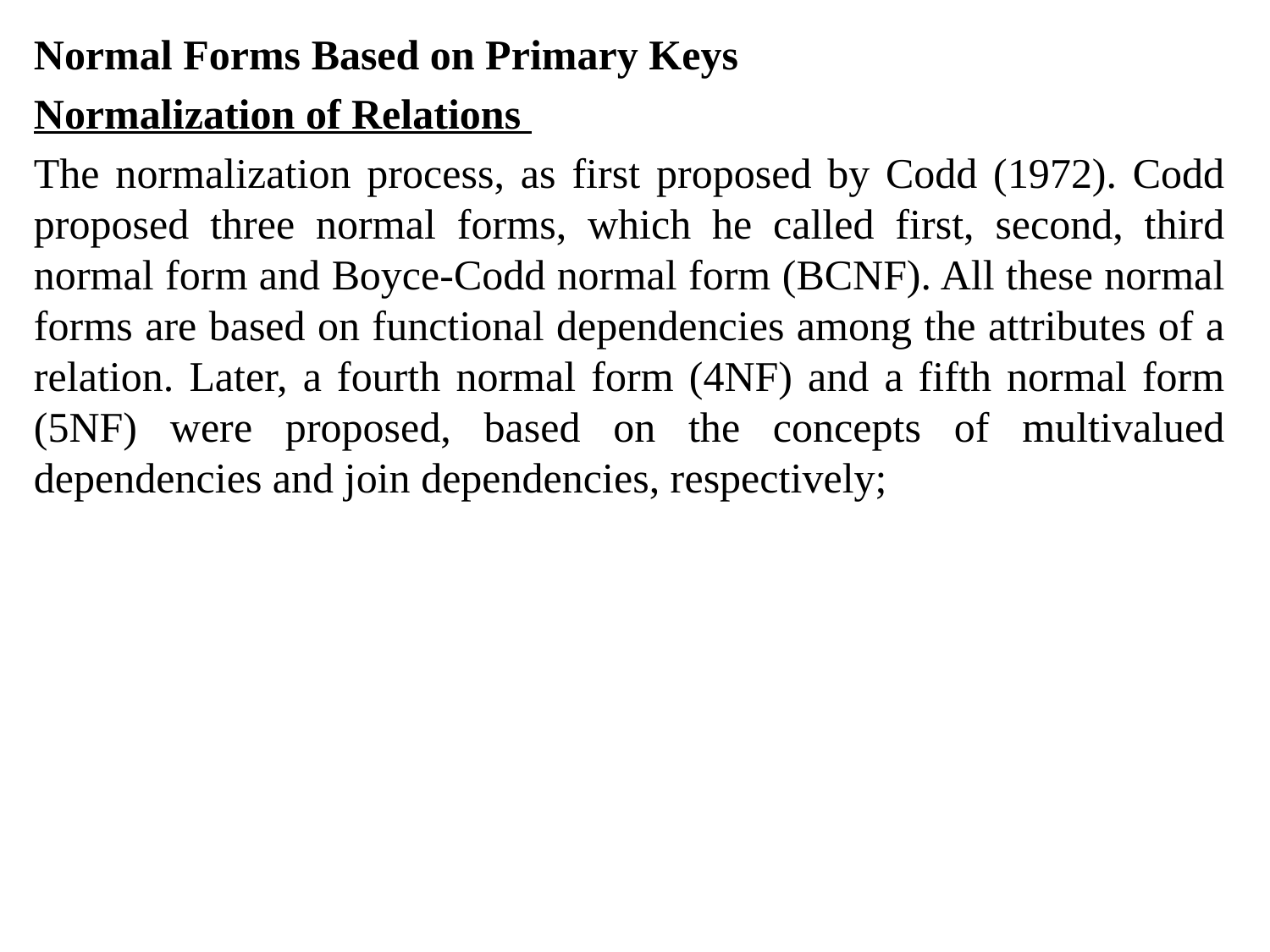

Normal Forms Based on Primary Keys
Normalization of Relations
The normalization process, as first proposed by Codd (1972). Codd proposed three normal forms, which he called first, second, third normal form and Boyce-Codd normal form (BCNF). All these normal forms are based on functional dependencies among the attributes of a relation. Later, a fourth normal form (4NF) and a fifth normal form (5NF) were proposed, based on the concepts of multivalued dependencies and join dependencies, respectively;